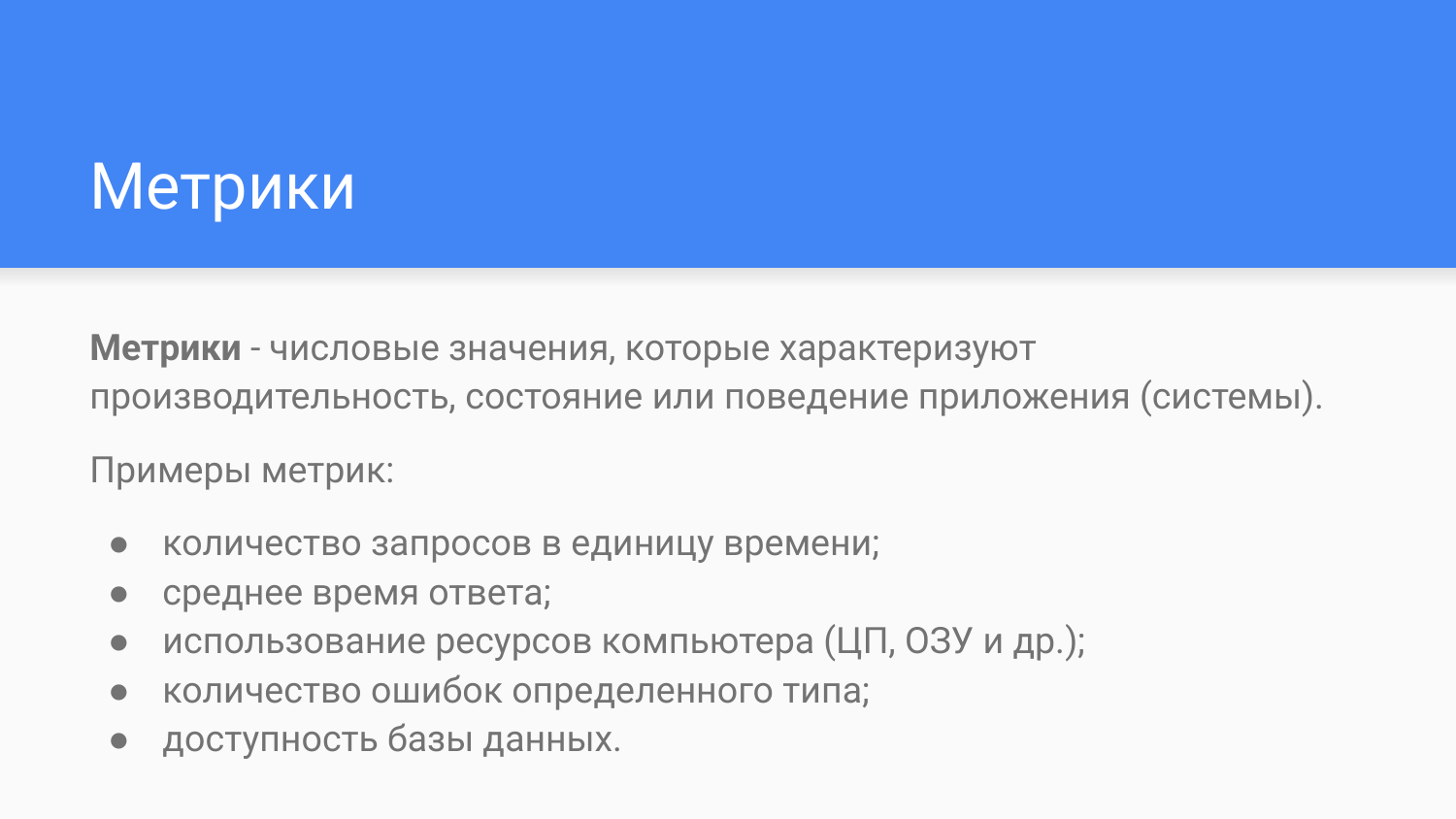

# Метрики
Метрики - числовые значения, которые характеризуют производительность, состояние или поведение приложения (системы).
Примеры метрик:
количество запросов в единицу времени;
среднее время ответа;
использование ресурсов компьютера (ЦП, ОЗУ и др.);
количество ошибок определенного типа;
доступность базы данных.